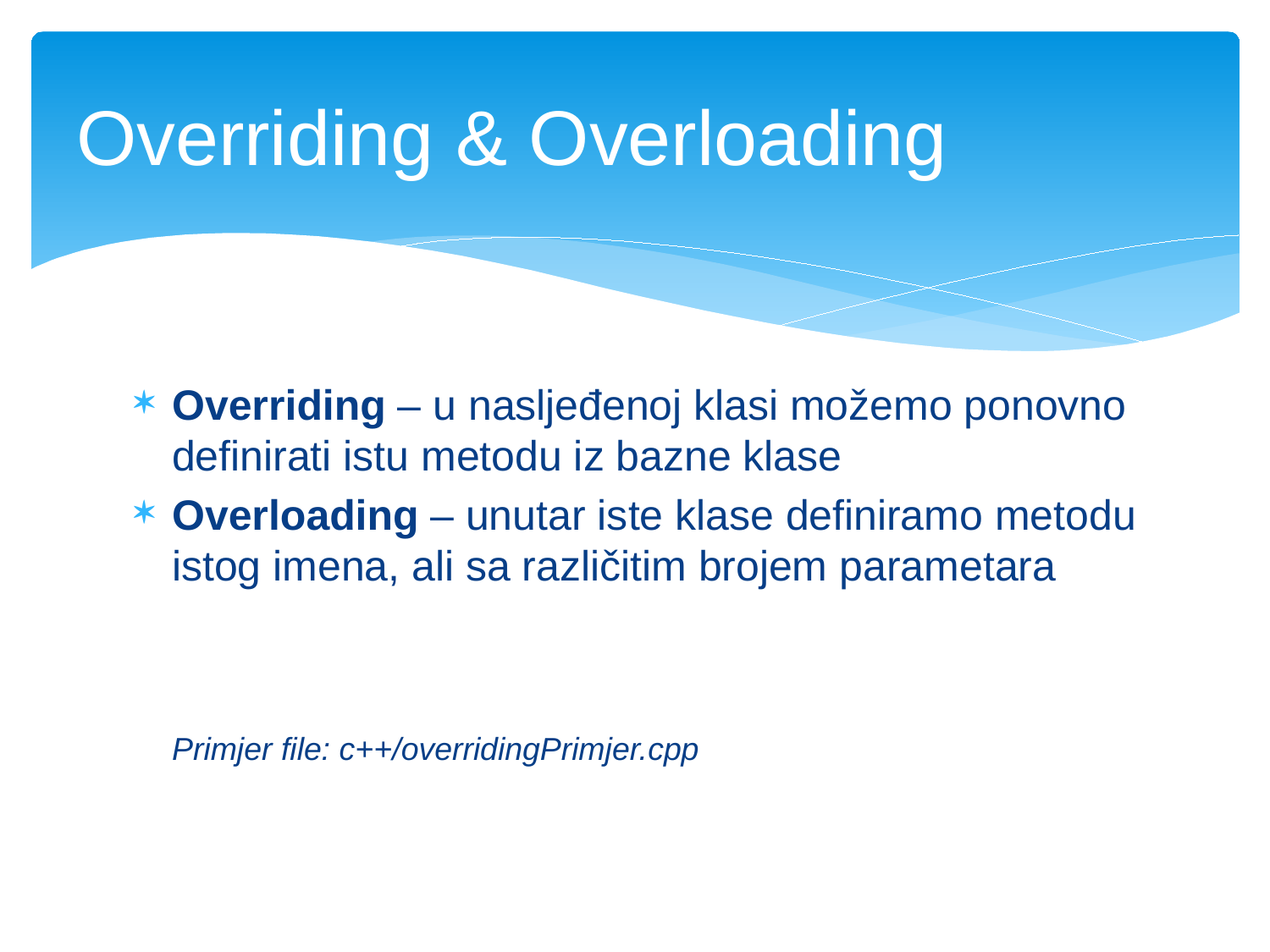

# Overriding & Overloading
Overriding – u nasljeđenoj klasi možemo ponovno definirati istu metodu iz bazne klase
Overloading – unutar iste klase definiramo metodu istog imena, ali sa različitim brojem parametara
Primjer file: c++/overridingPrimjer.cpp